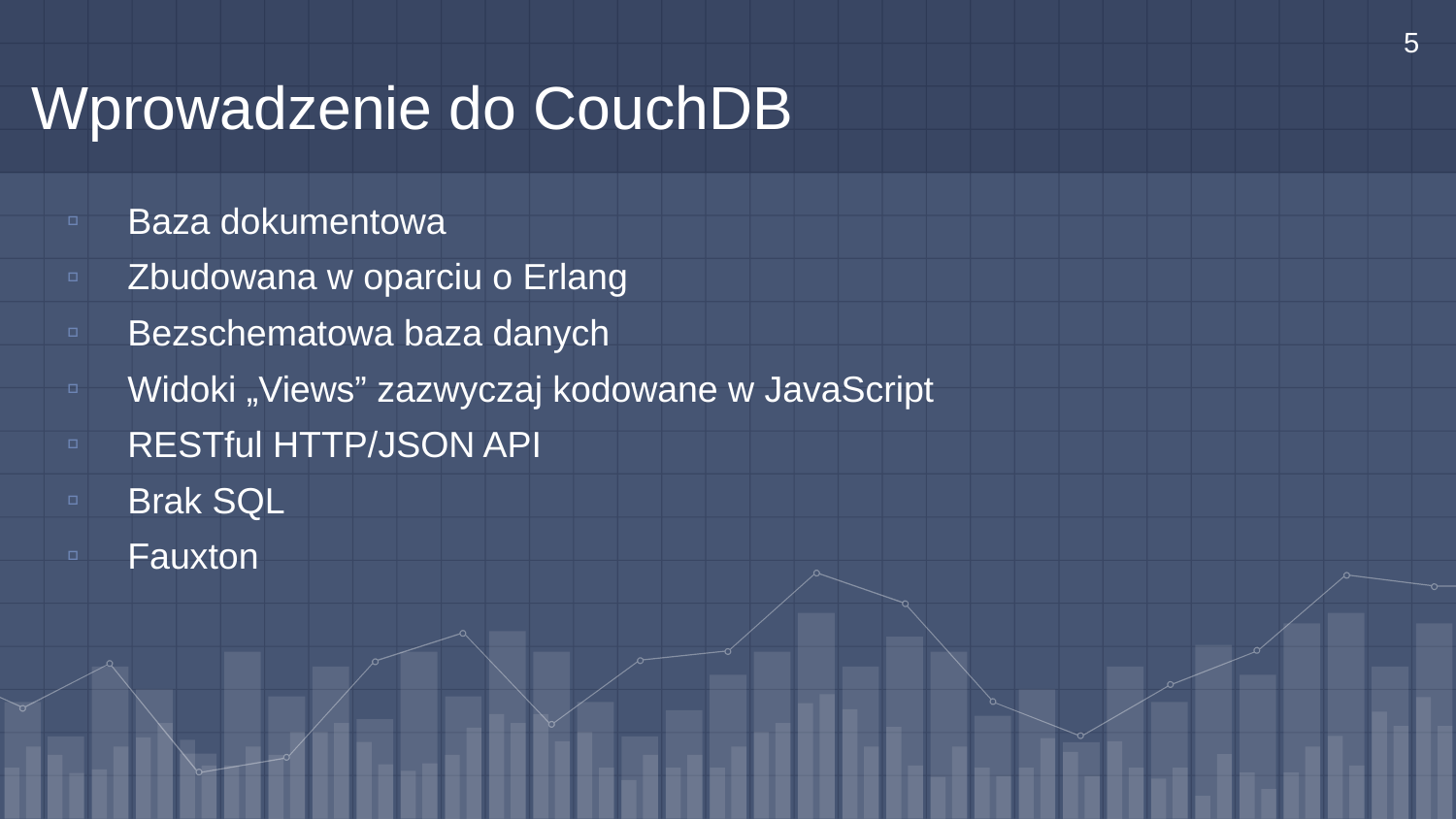

5
# Wprowadzenie do CouchDB
Baza dokumentowa
Zbudowana w oparciu o Erlang
Bezschematowa baza danych
Widoki „Views” zazwyczaj kodowane w JavaScript
RESTful HTTP/JSON API
Brak SQL
Fauxton